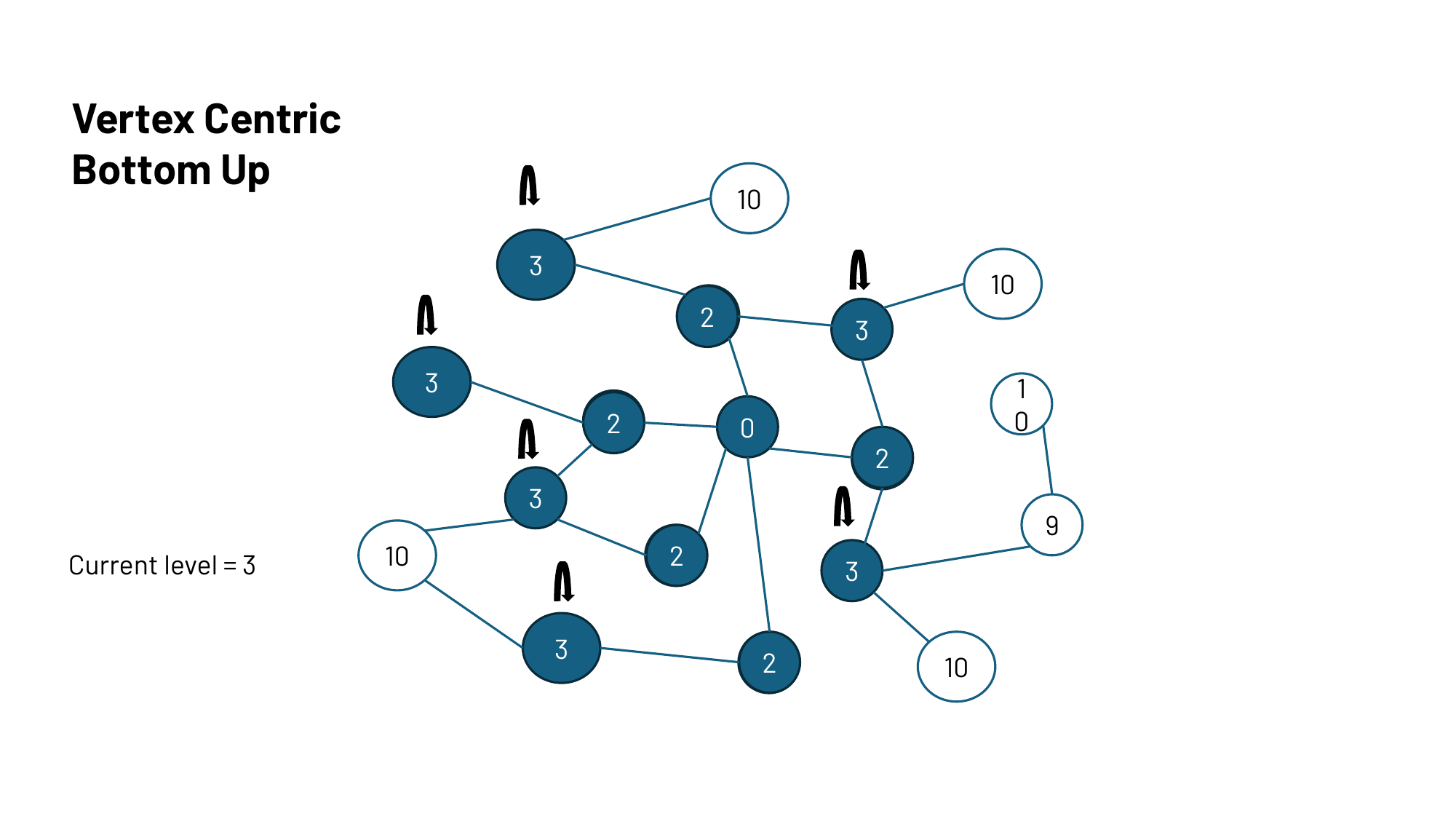

Vertex Centric Bottom Up
10

3
10

1
2

3
3
10
1
2
0

2
1
3

9
10
1
2
3
Current level = 3

3
2
10
1